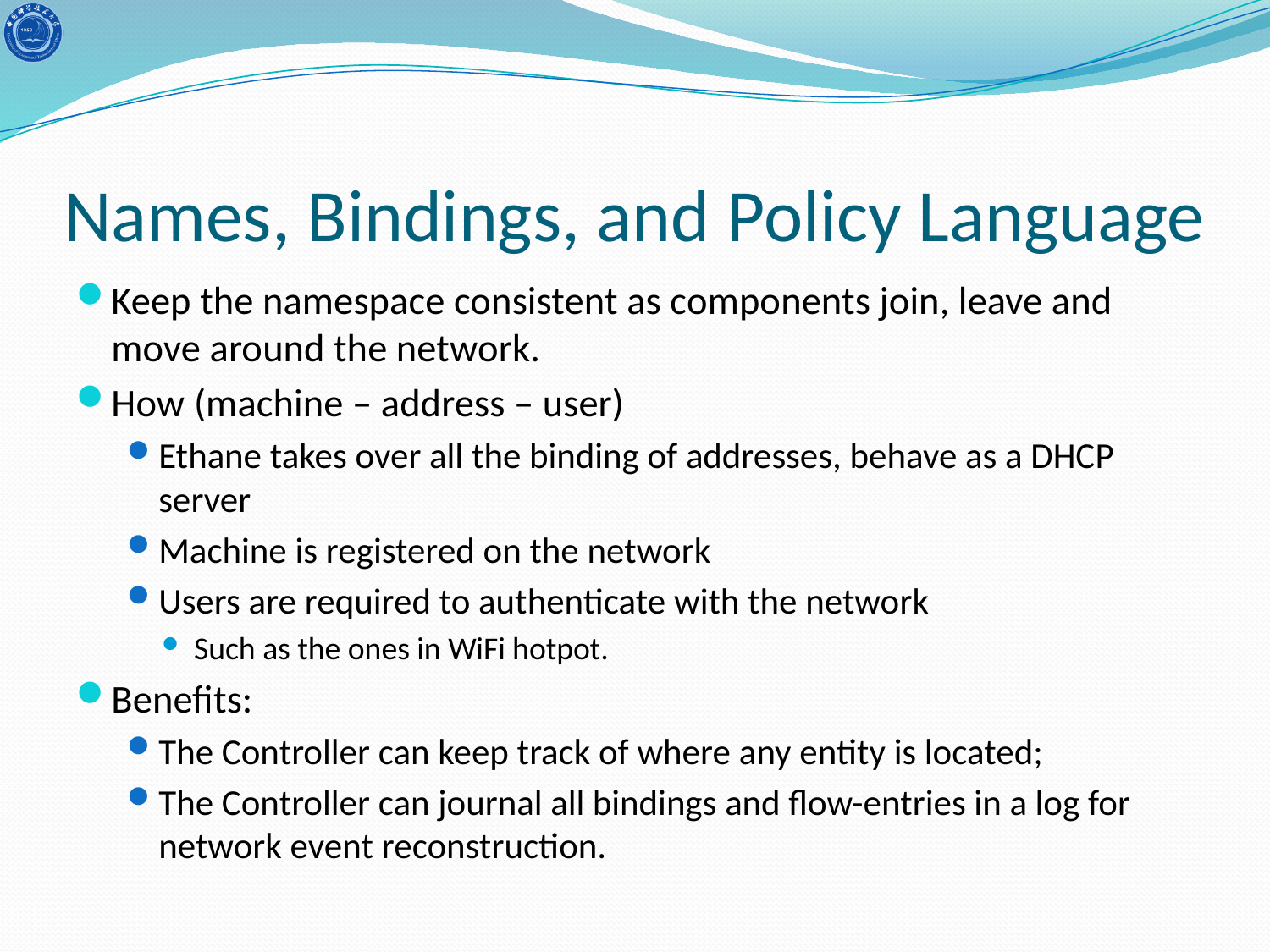

# Names, Bindings, and Policy Language
Keep the namespace consistent as components join, leave and move around the network.
How (machine – address – user)
Ethane takes over all the binding of addresses, behave as a DHCP server
Machine is registered on the network
Users are required to authenticate with the network
Such as the ones in WiFi hotpot.
Benefits:
The Controller can keep track of where any entity is located;
The Controller can journal all bindings and flow-entries in a log for network event reconstruction.